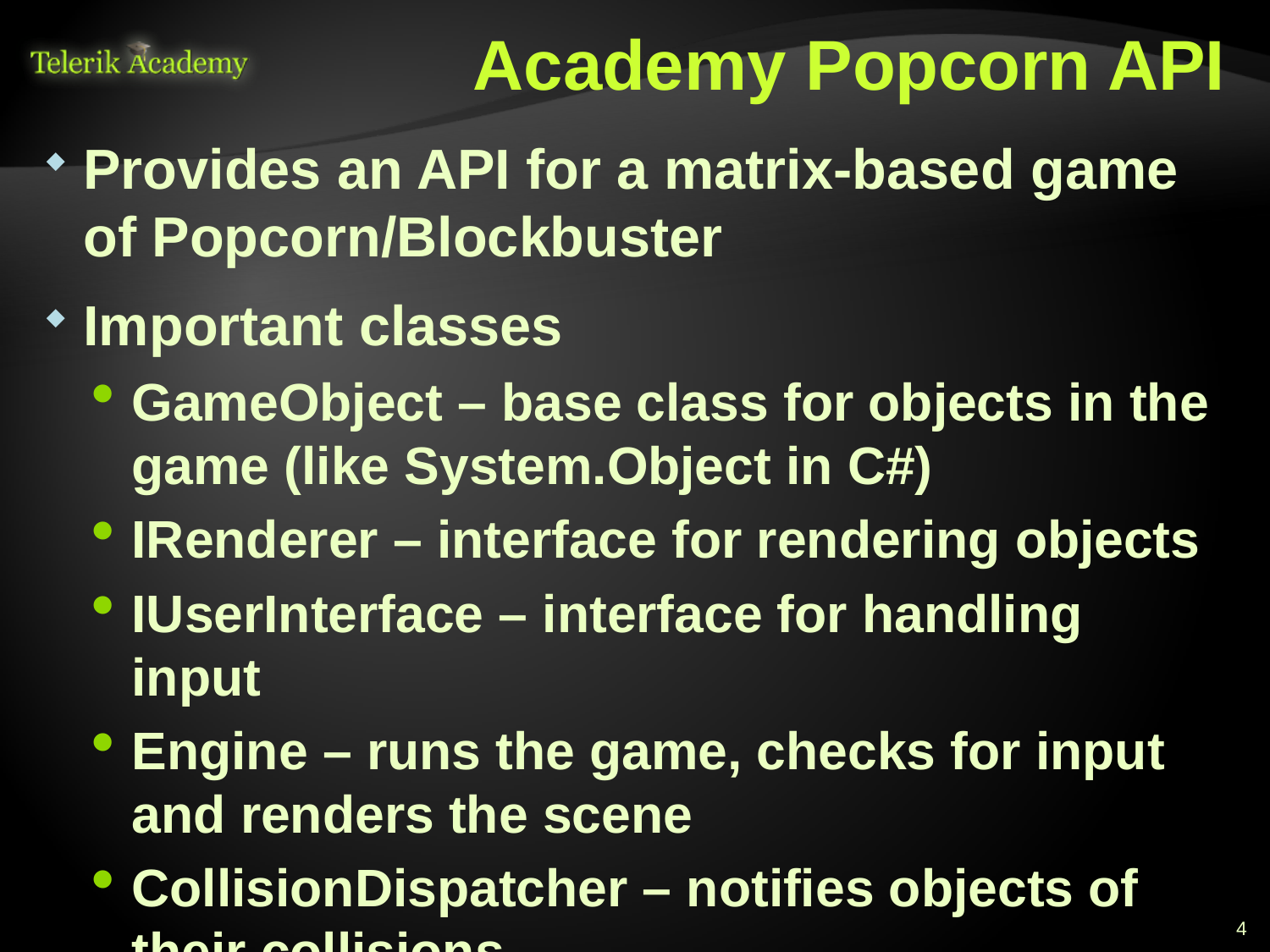

# Academy Popcorn API
Provides an API for a matrix-based game of Popcorn/Blockbuster
Important classes
GameObject – base class for objects in the game (like System.Object in C#)
IRenderer – interface for rendering objects
IUserInterface – interface for handling input
Engine – runs the game, checks for input and renders the scene
CollisionDispatcher – notifies objects of their collisions
4